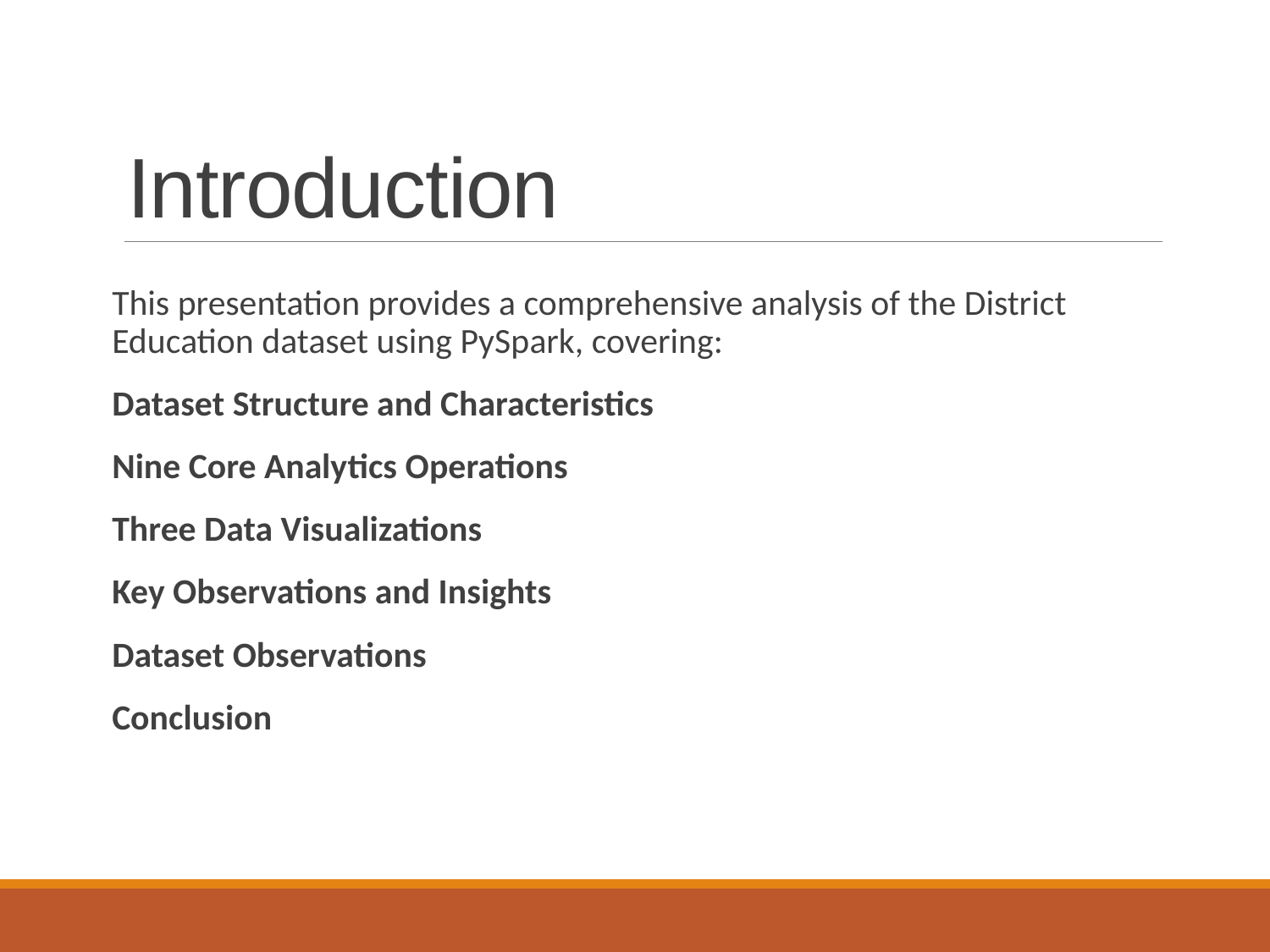

# Introduction
This presentation provides a comprehensive analysis of the District Education dataset using PySpark, covering:
Dataset Structure and Characteristics
Nine Core Analytics Operations
Three Data Visualizations
Key Observations and Insights
Dataset Observations
Conclusion